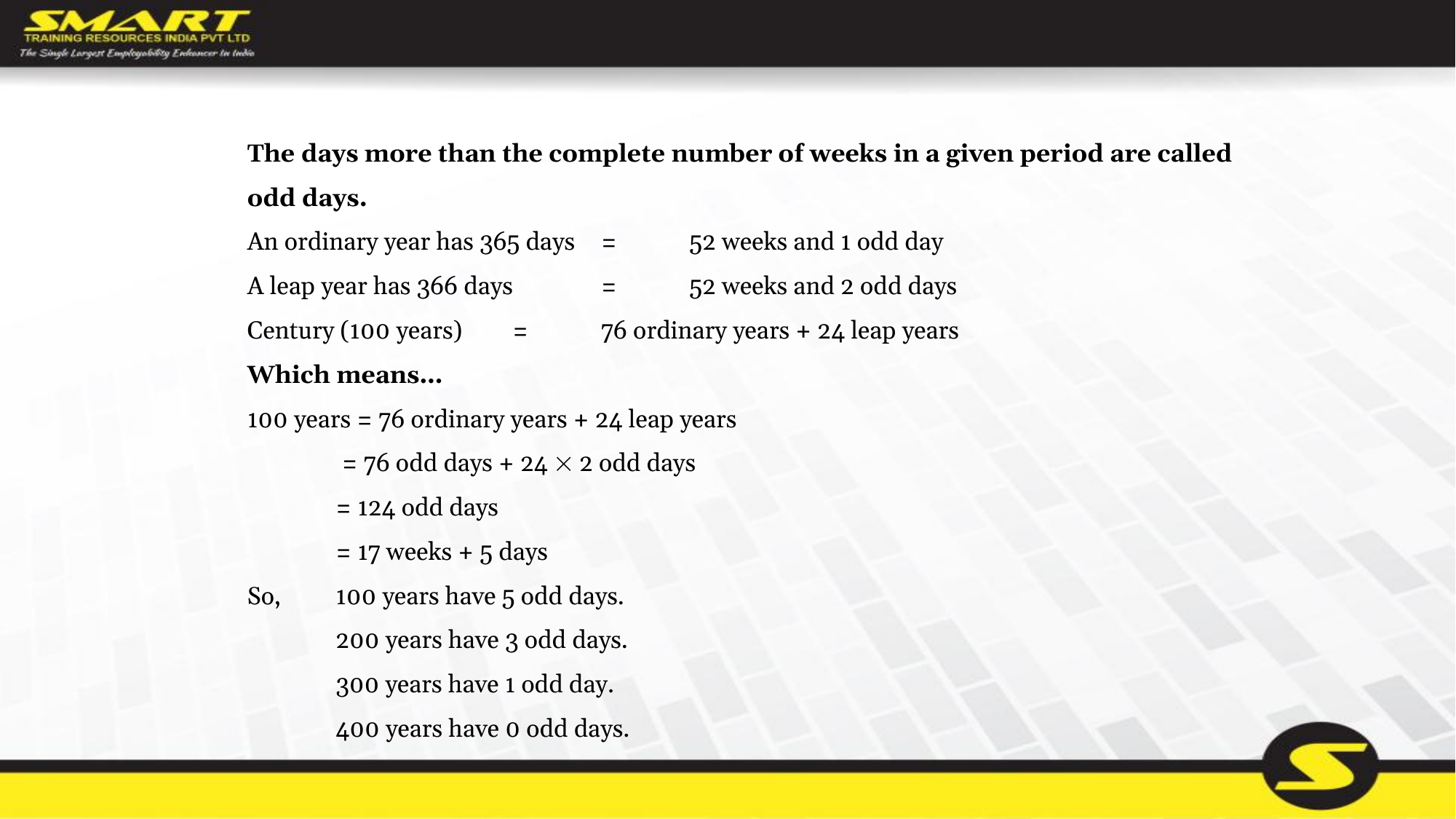

The days more than the complete number of weeks in a given period are called odd days.
An ordinary year has 365 days	=	52 weeks and 1 odd day
A leap year has 366 days		=	52 weeks and 2 odd days
Century (100 years)		=	76 ordinary years + 24 leap years
Which means…
100 years = 76 ordinary years + 24 leap years
	 = 76 odd days + 24 × 2 odd days
	= 124 odd days
	= 17 weeks + 5 days
So,	100 years have 5 odd days.
	200 years have 3 odd days.
	300 years have 1 odd day.
	400 years have 0 odd days.